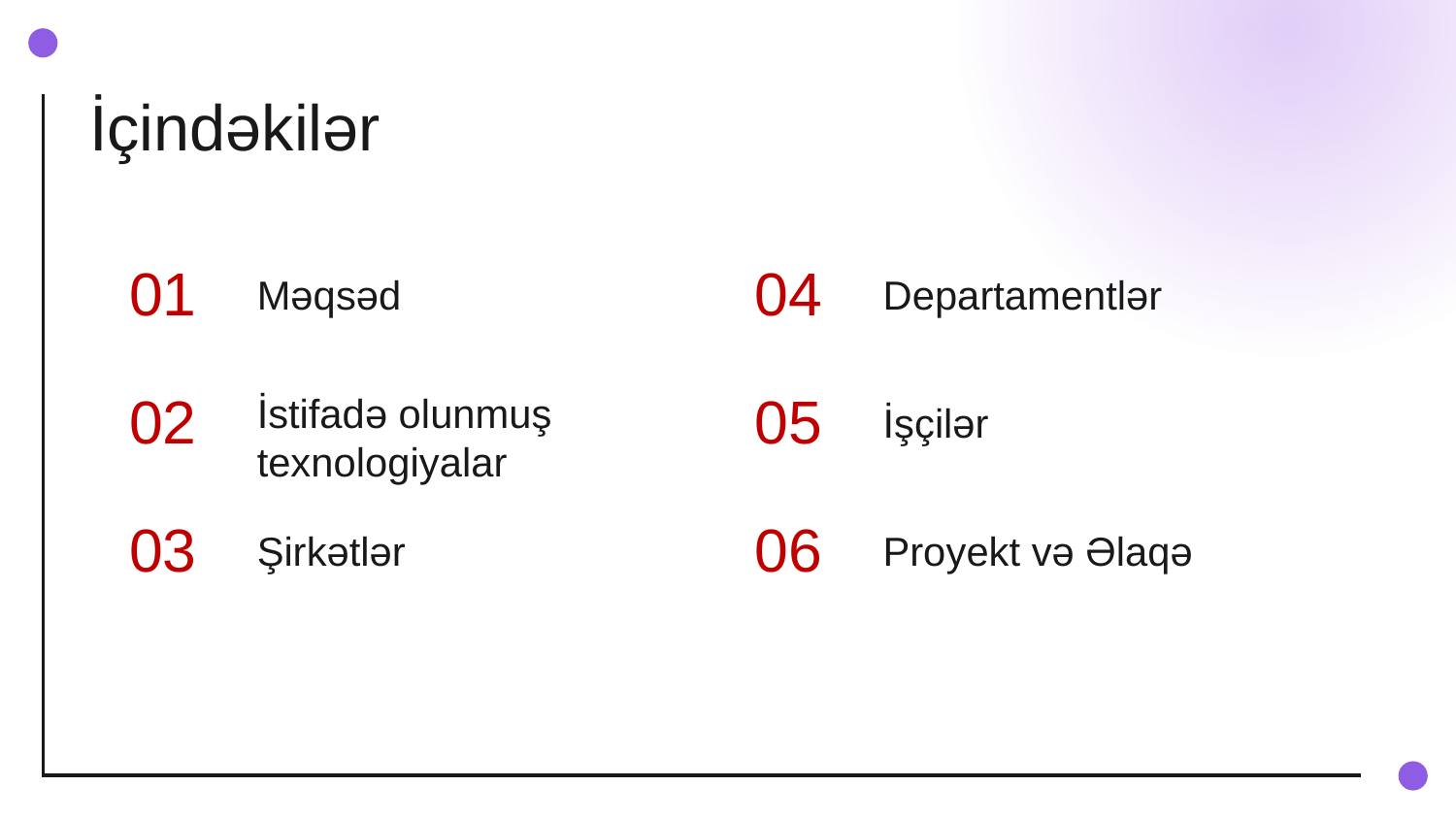

# İçindəkilər
04
Departamentlər
01
Məqsəd
İstifadə olunmuş texnologiyalar
05
İşçilər
02
06
Proyekt və Əlaqə
03
Şirkətlər